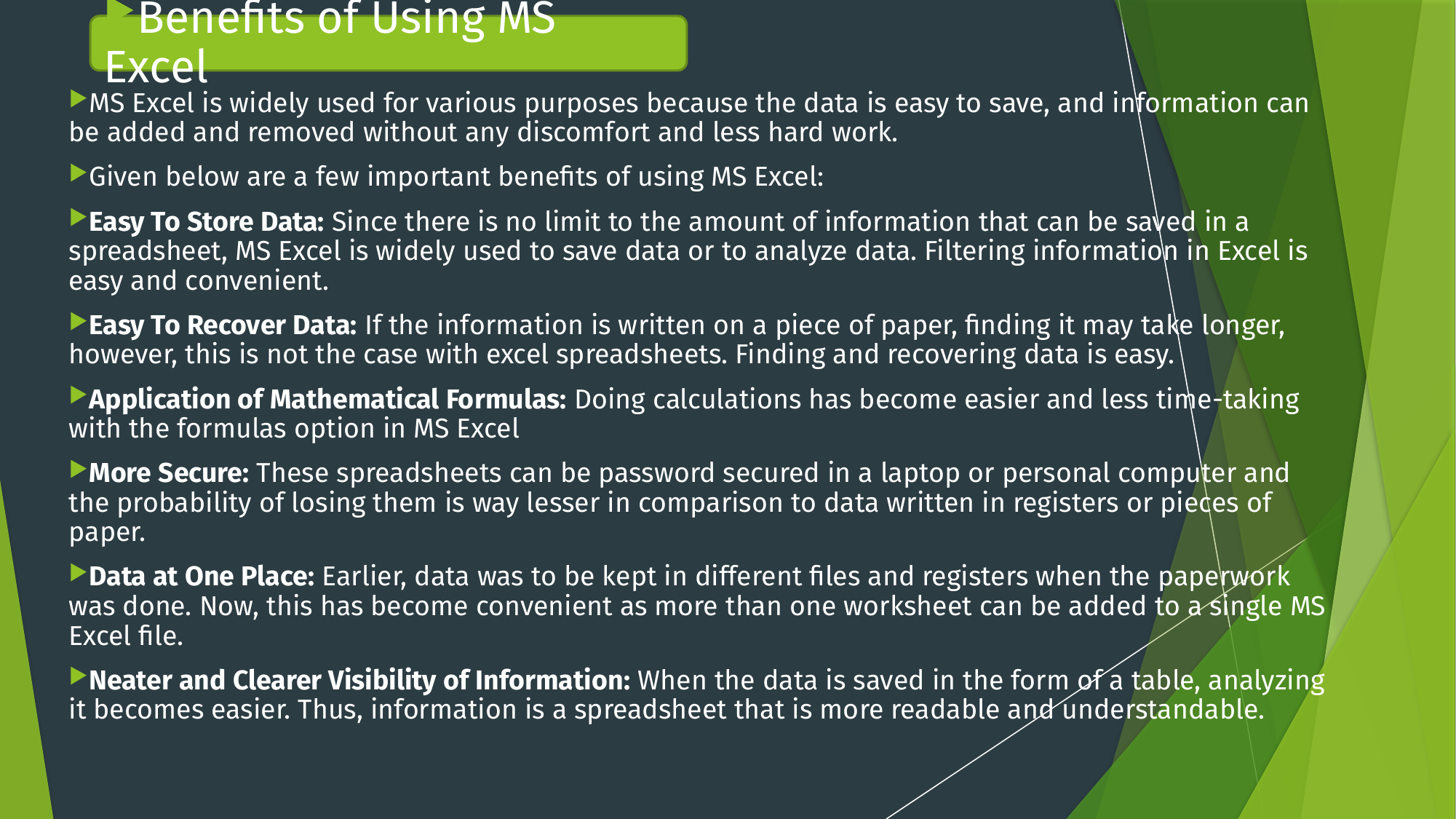

Benefits of Using MS Excel

MS Excel is widely used for various purposes because the data is easy to save, and information can be added and removed without any discomfort and less hard work.
Given below are a few important benefits of using MS Excel:
Easy To Store Data: Since there is no limit to the amount of information that can be saved in a spreadsheet, MS Excel is widely used to save data or to analyze data. Filtering information in Excel is easy and convenient.
Easy To Recover Data: If the information is written on a piece of paper, finding it may take longer, however, this is not the case with excel spreadsheets. Finding and recovering data is easy.
Application of Mathematical Formulas: Doing calculations has become easier and less time-taking with the formulas option in MS Excel
More Secure: These spreadsheets can be password secured in a laptop or personal computer and the probability of losing them is way lesser in comparison to data written in registers or pieces of paper.
Data at One Place: Earlier, data was to be kept in different files and registers when the paperwork was done. Now, this has become convenient as more than one worksheet can be added to a single MS Excel file.
Neater and Clearer Visibility of Information: When the data is saved in the form of a table, analyzing it becomes easier. Thus, information is a spreadsheet that is more readable and understandable.